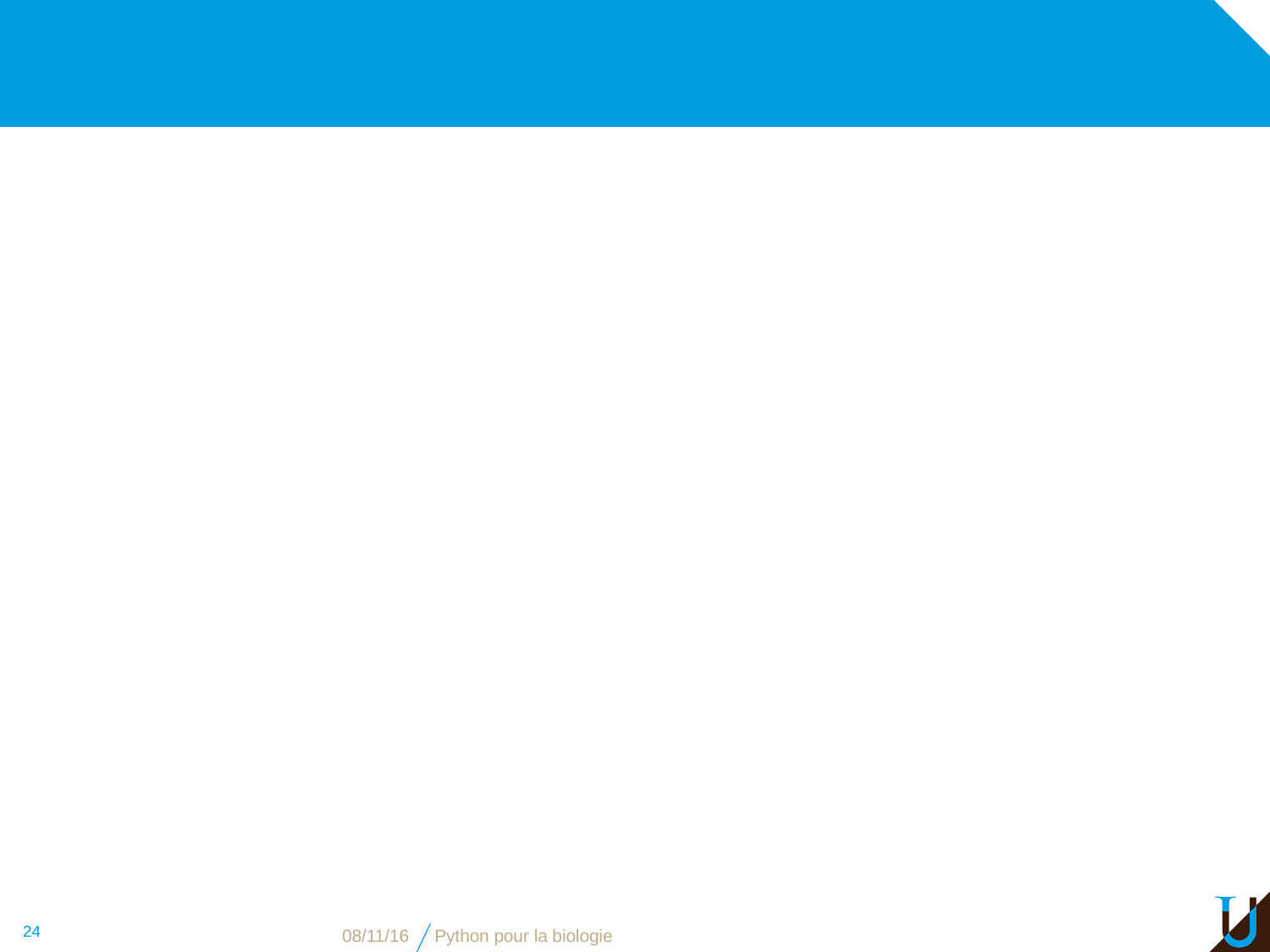

#

24
08/11/16
Python pour la biologie